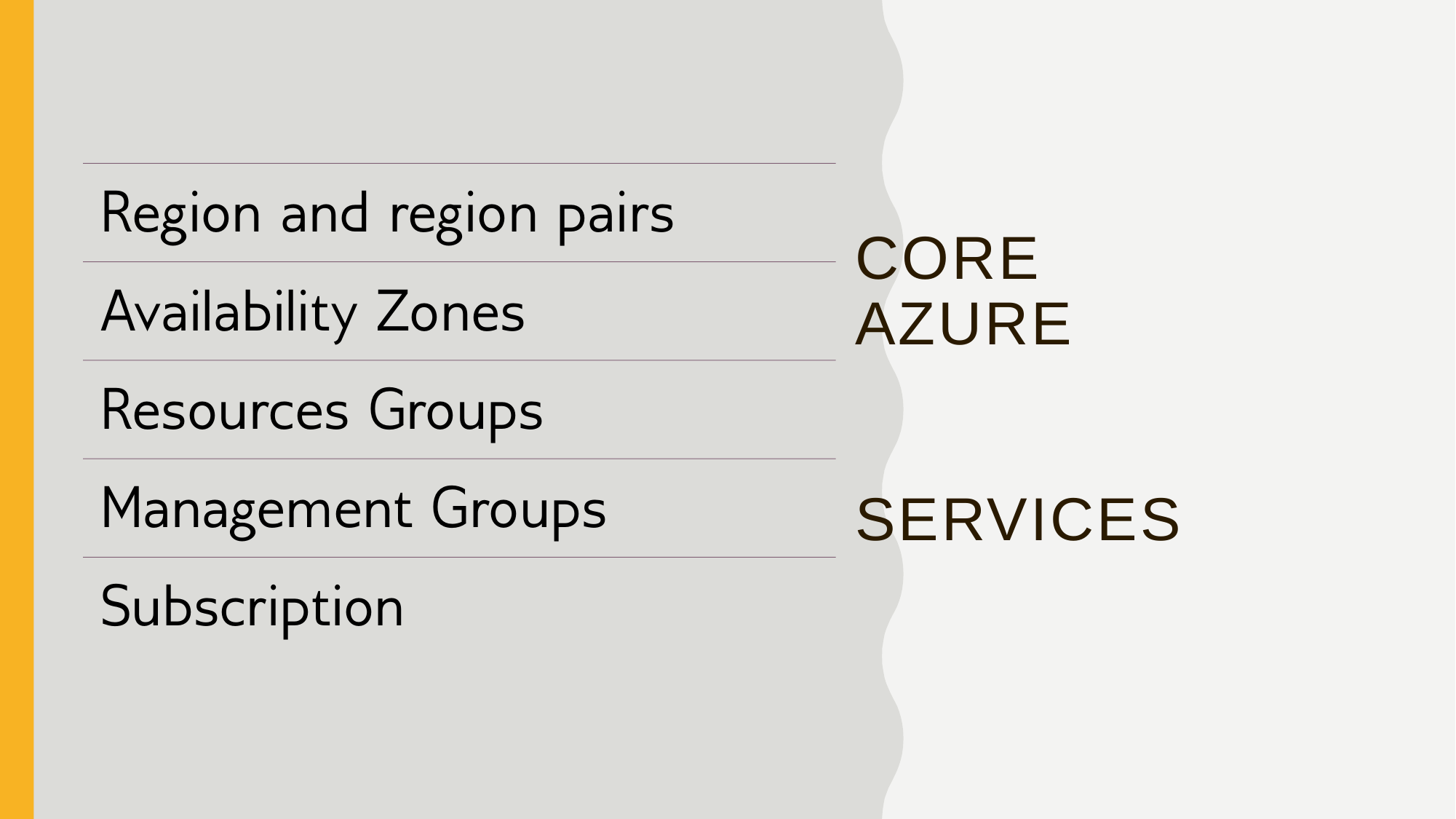

# Core azure                                                                   services
Region and region pairs
Availability Zones
Resources Groups
Management Groups
Subscription